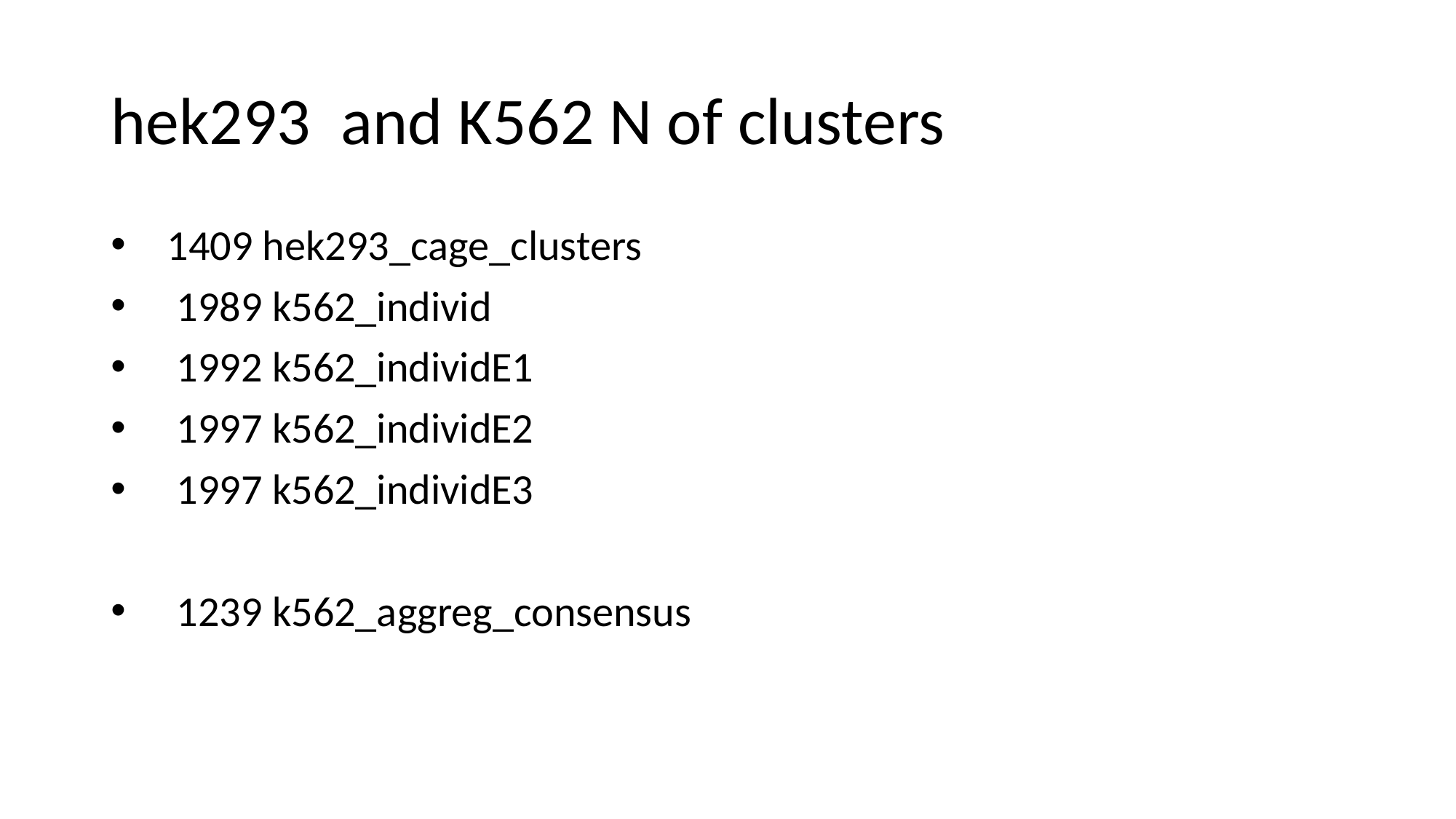

# hek293  and K562 N of clusters
   1409 hek293_cage_clusters
    1989 k562_individ
    1992 k562_individE1
    1997 k562_individE2
    1997 k562_individE3

    1239 k562_aggreg_consensus